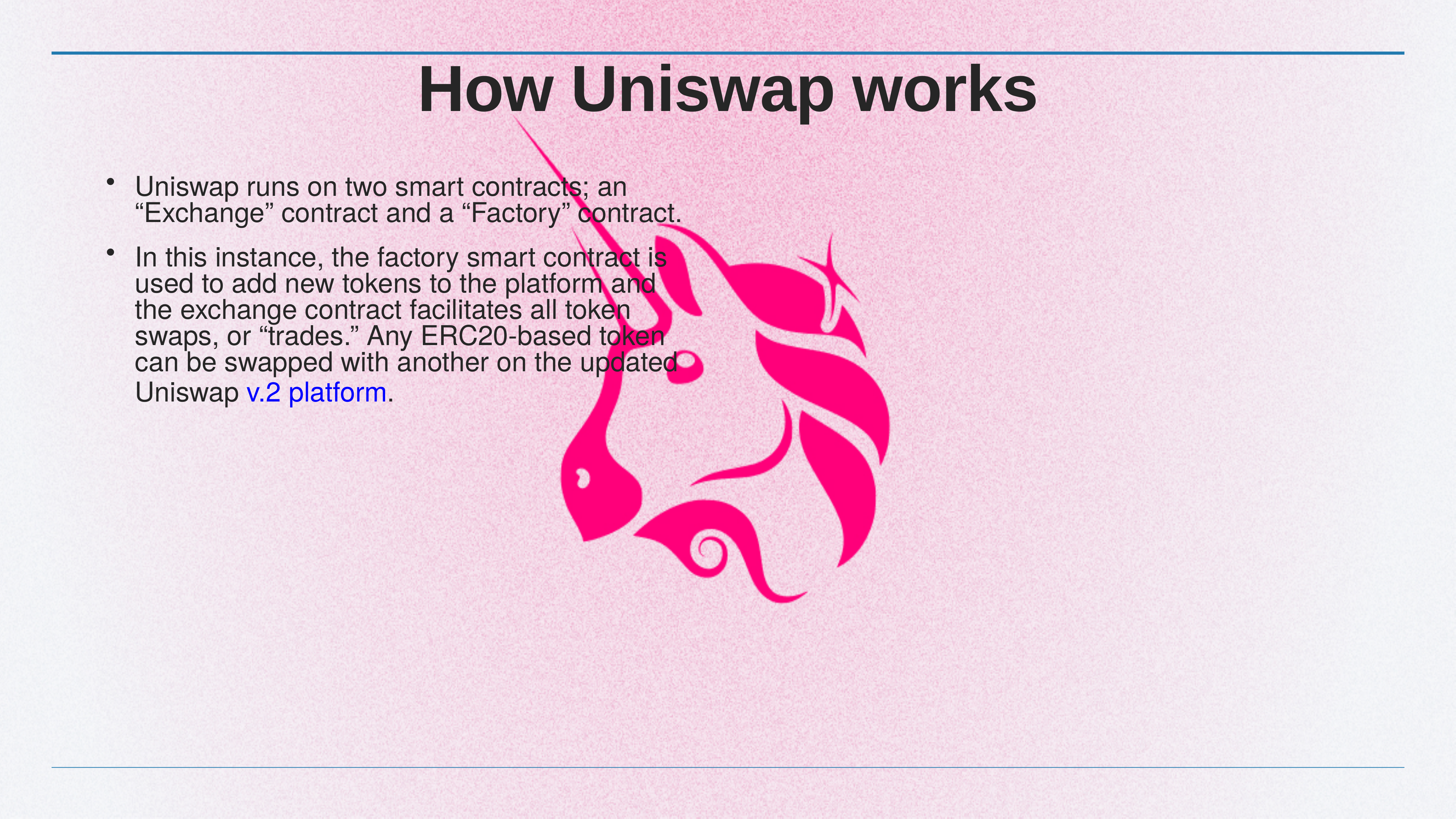

# How Uniswap works
Uniswap runs on two smart contracts; an “Exchange” contract and a “Factory” contract.
In this instance, the factory smart contract is used to add new tokens to the platform and the exchange contract facilitates all token swaps, or “trades.” Any ERC20-based token can be swapped with another on the updated Uniswap v.2 platform.